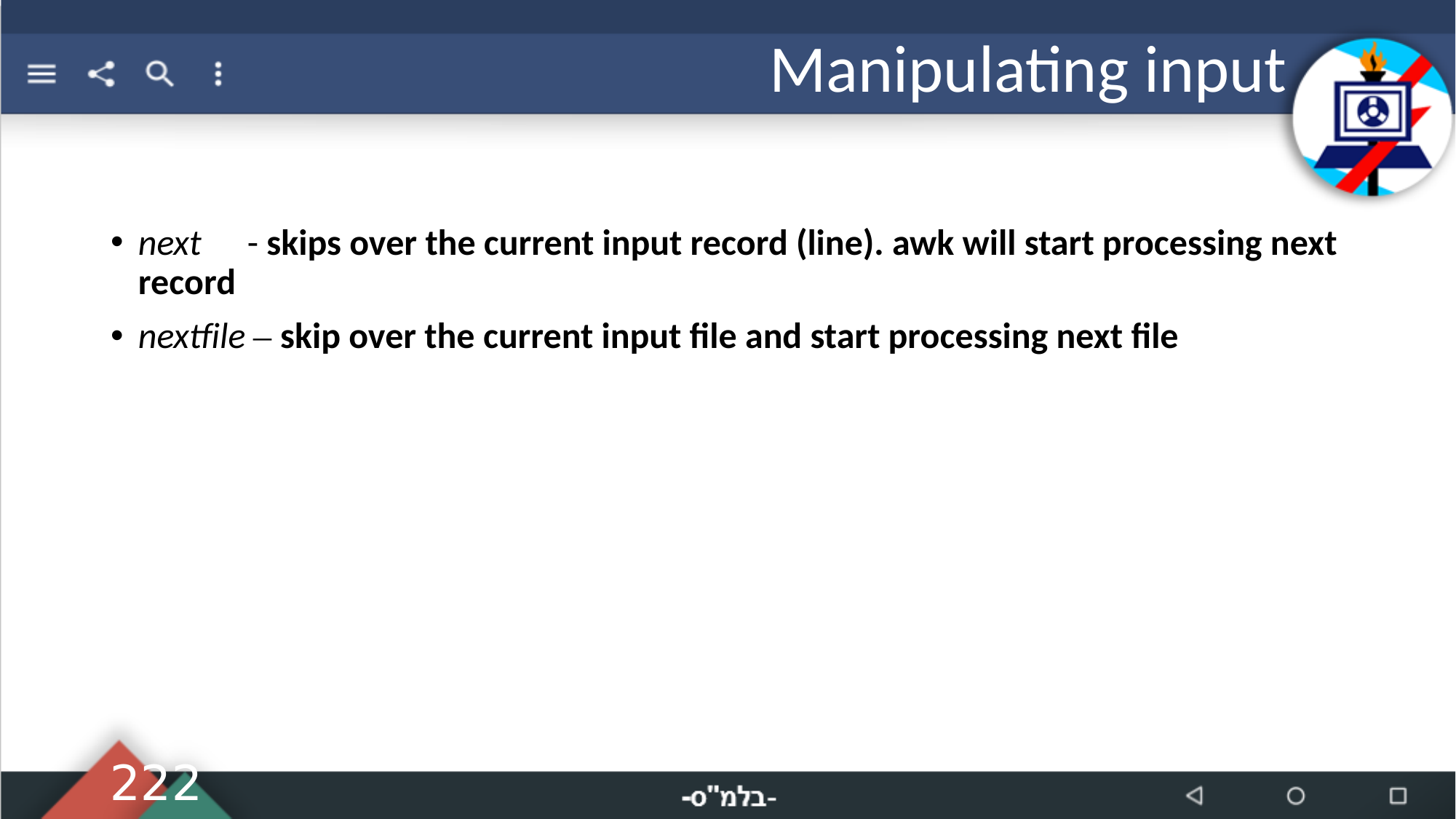

# Manipulating input
next	- skips over the current input record (line). awk will start processing next record
nextfile – skip over the current input file and start processing next file
222